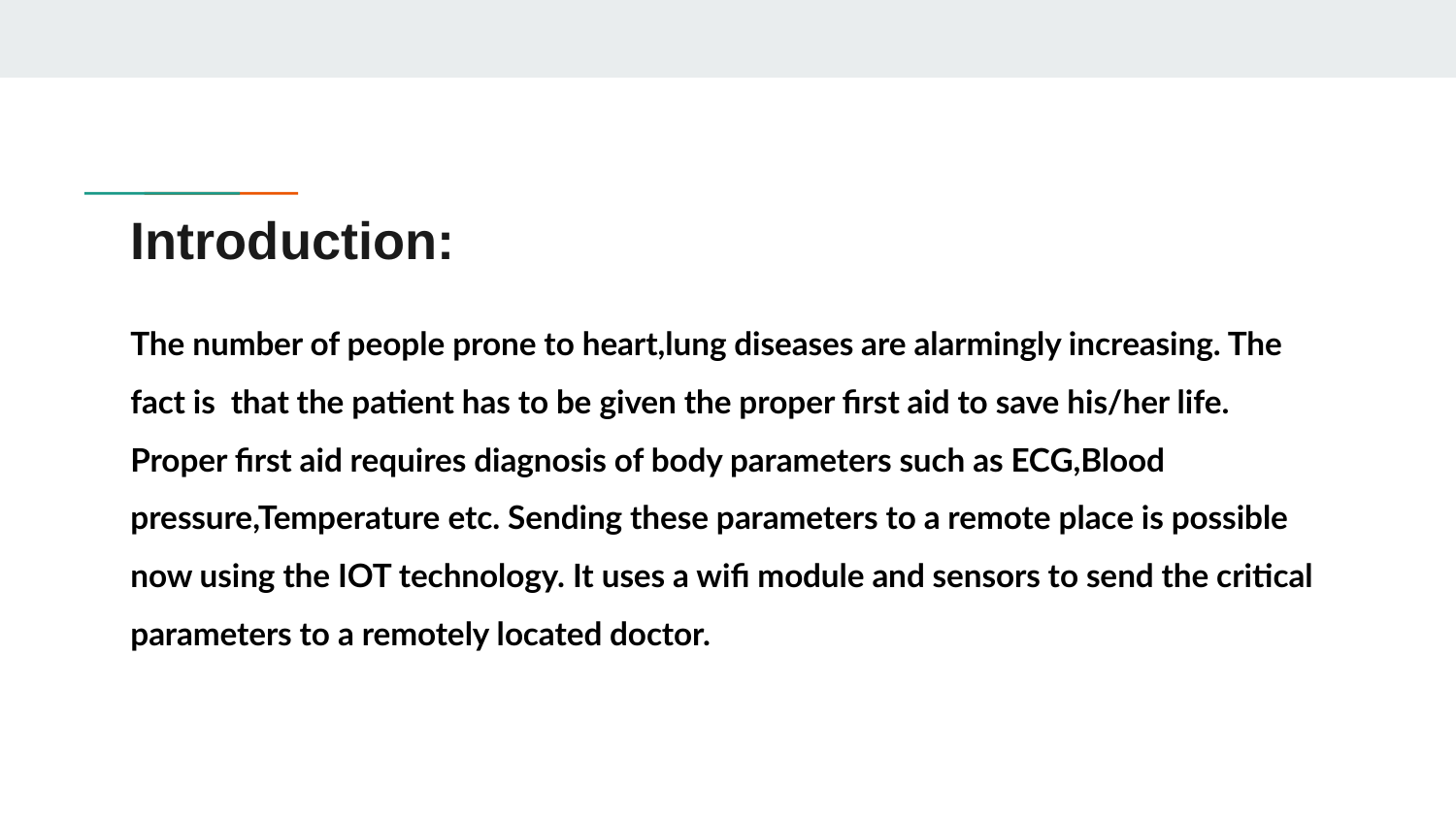

# Introduction:

The number of people prone to heart,lung diseases are alarmingly increasing. The fact is  that the patient has to be given the proper first aid to save his/her life. Proper first aid requires diagnosis of body parameters such as ECG,Blood pressure,Temperature etc. Sending these parameters to a remote place is possible now using the IOT technology. It uses a wifi module and sensors to send the critical parameters to a remotely located doctor.